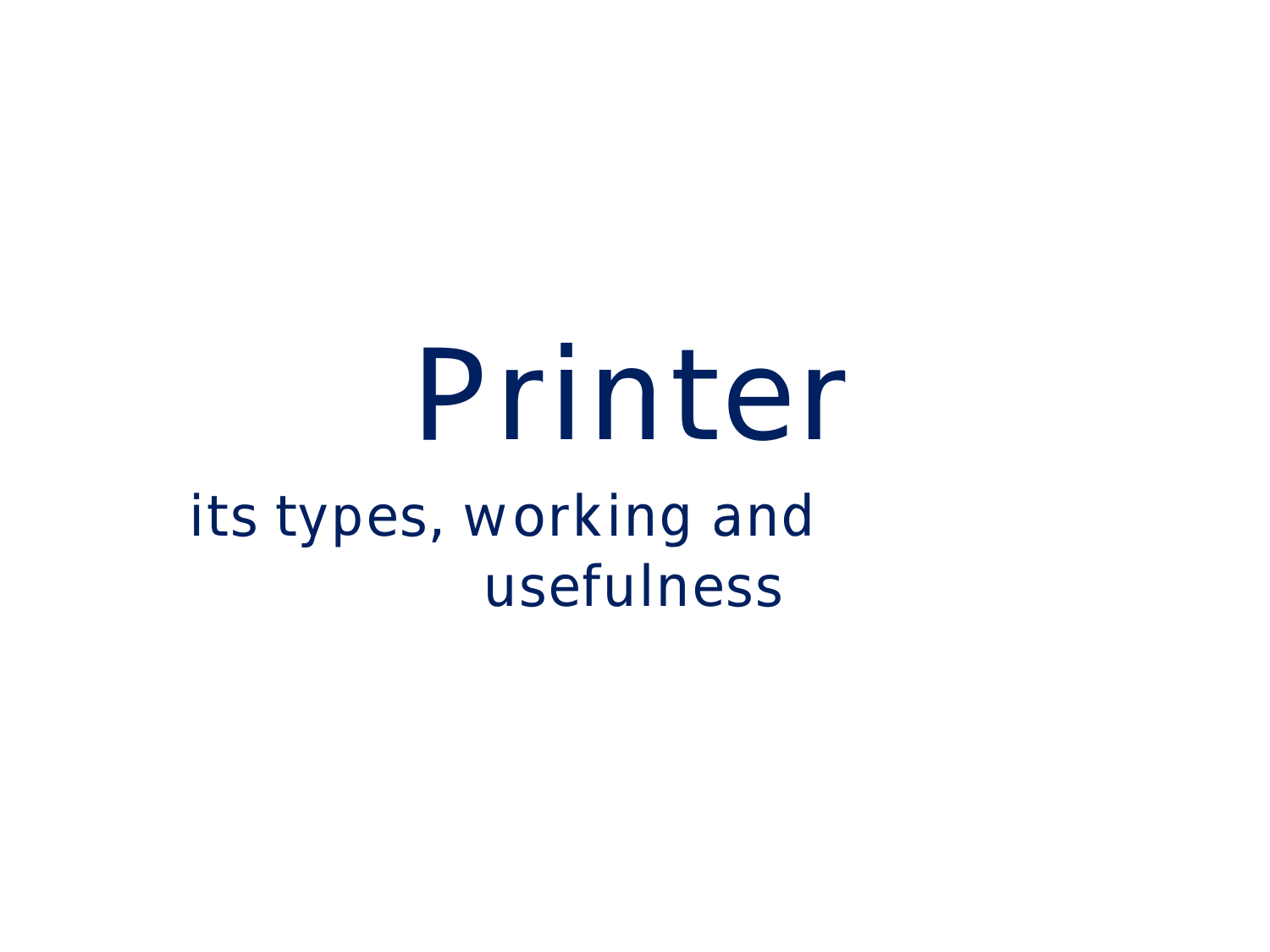

# Printer its types, working and                  usefulness
1